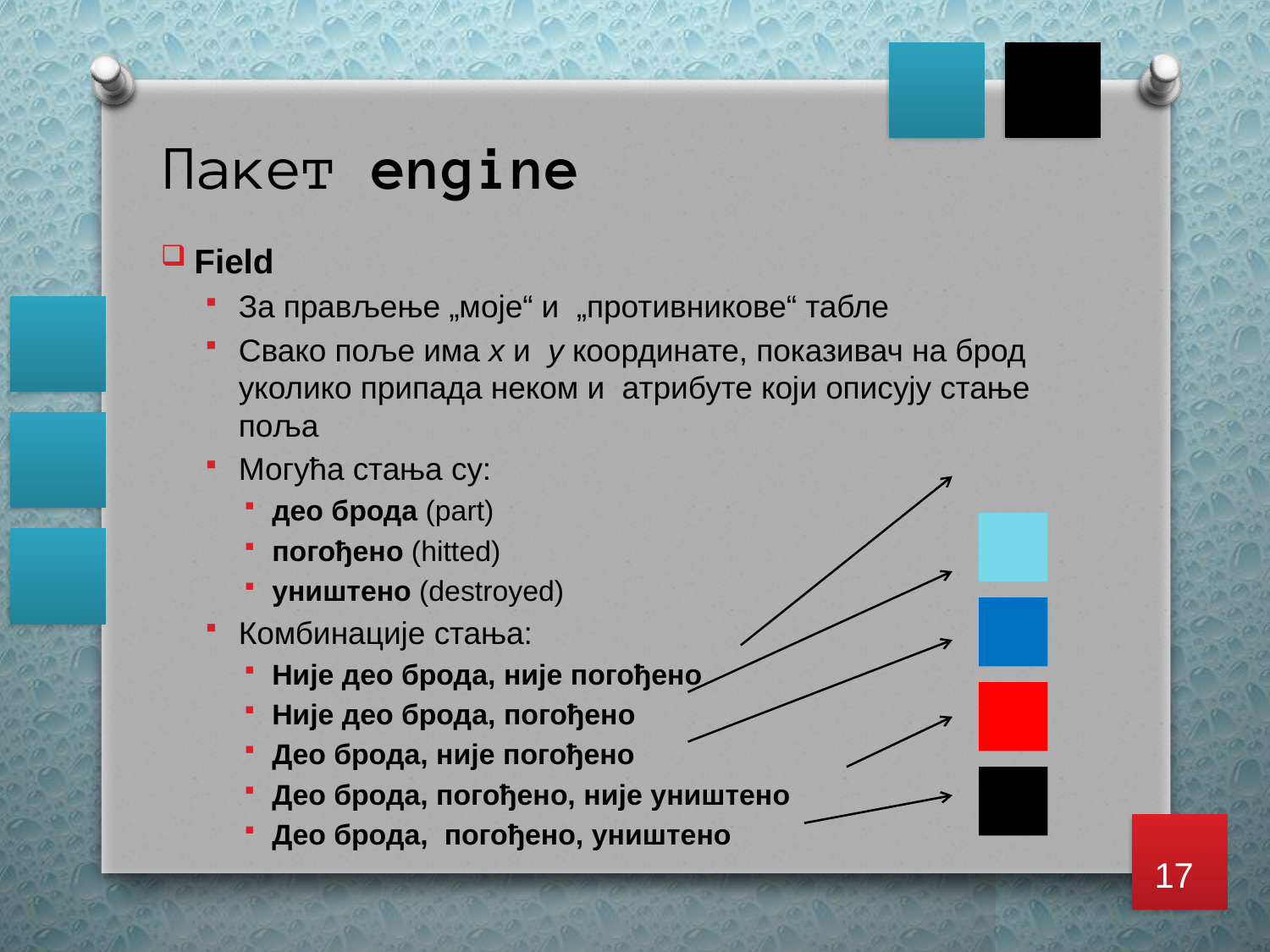

# Пакет engine
Field
За прављење „моје“ и  „противникове“ табле
Свако поље има x и  y координате, показивач на брод уколико припада неком и  атрибуте који описују стање поља
Могућа стања су:
део брода (part)
погођено (hitted)
уништено (destroyed)
Комбинације стања:
Није део брода, није погођено
Није део брода, погођено
Део брода, није погођено
Део брода, погођено, није уништено
Део брода,  погођено, уништено

17